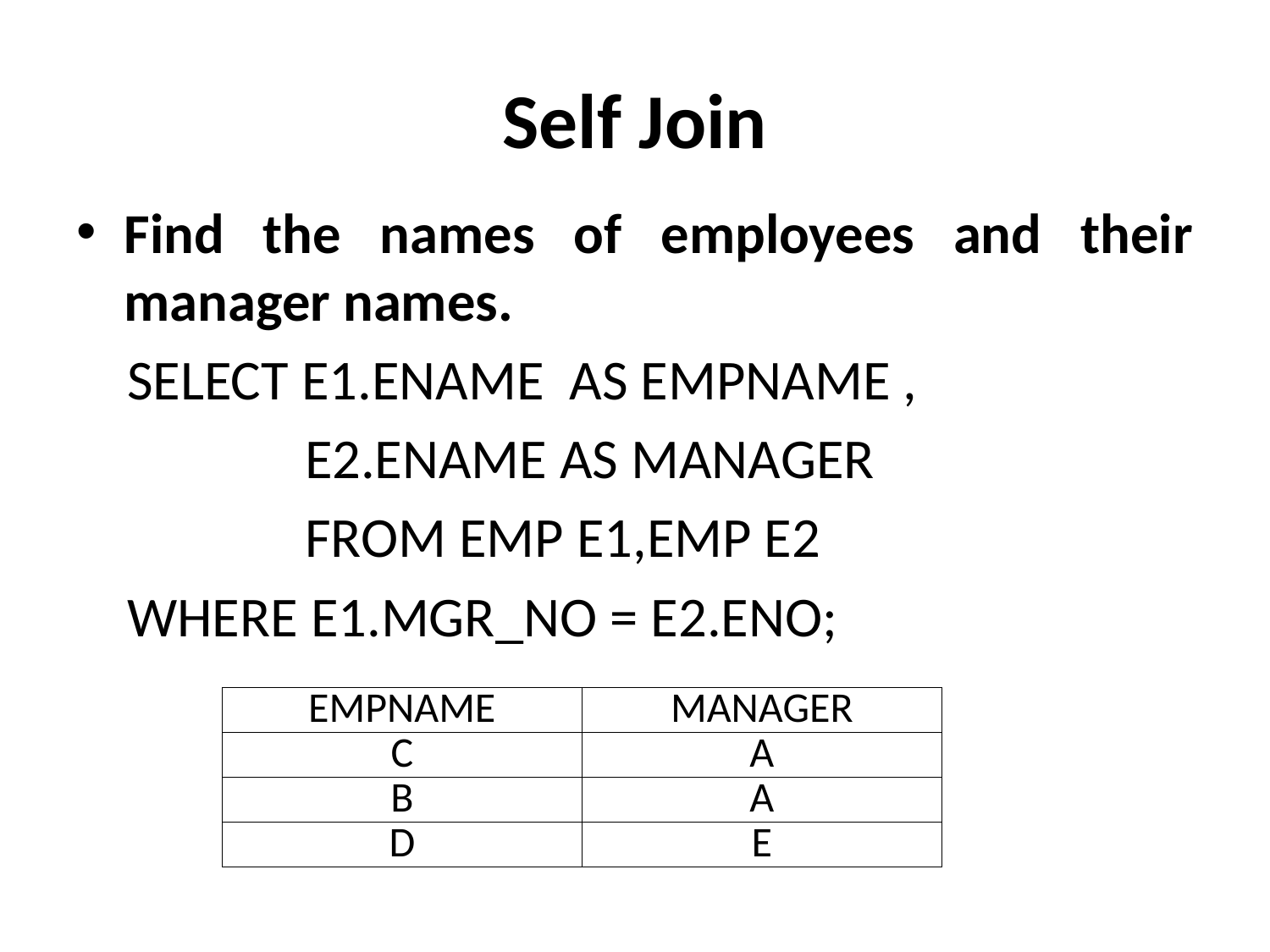

# Self Join
Find the names of employees and their manager names.
    SELECT E1.ENAME  AS EMPNAME ,
                  E2.ENAME AS MANAGER
                  FROM EMP E1,EMP E2
    WHERE E1.MGR_NO = E2.ENO;
| EMPNAME | MANAGER |
| --- | --- |
| C | A |
| B | A |
| D | E |